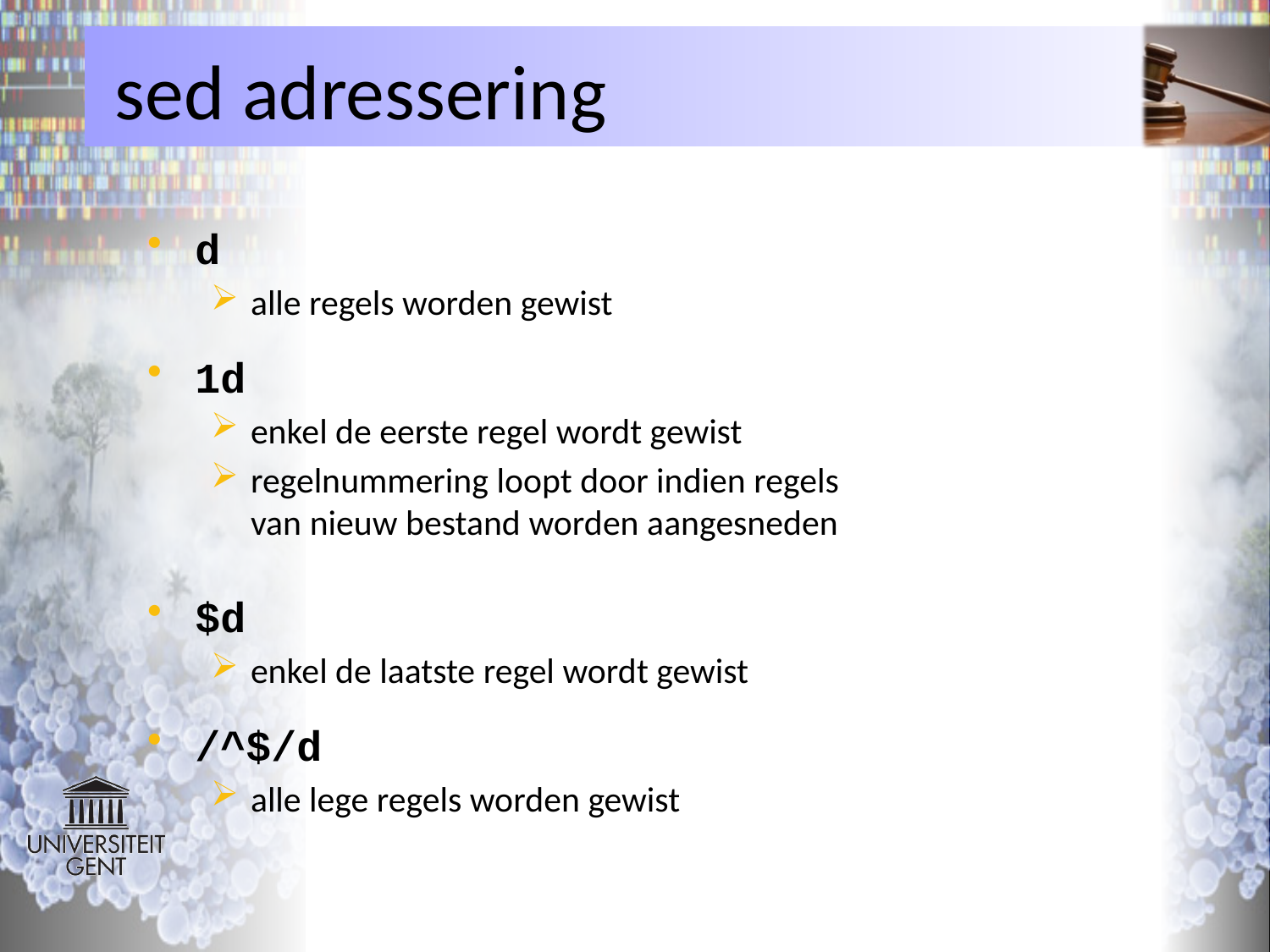

# sed adressering
d
alle regels worden gewist

1d
enkel de eerste regel wordt gewist
regelnummering loopt door indien regels
van nieuw bestand worden aangesneden

$d
enkel de laatste regel wordt gewist

/^$/d
alle lege regels worden gewist